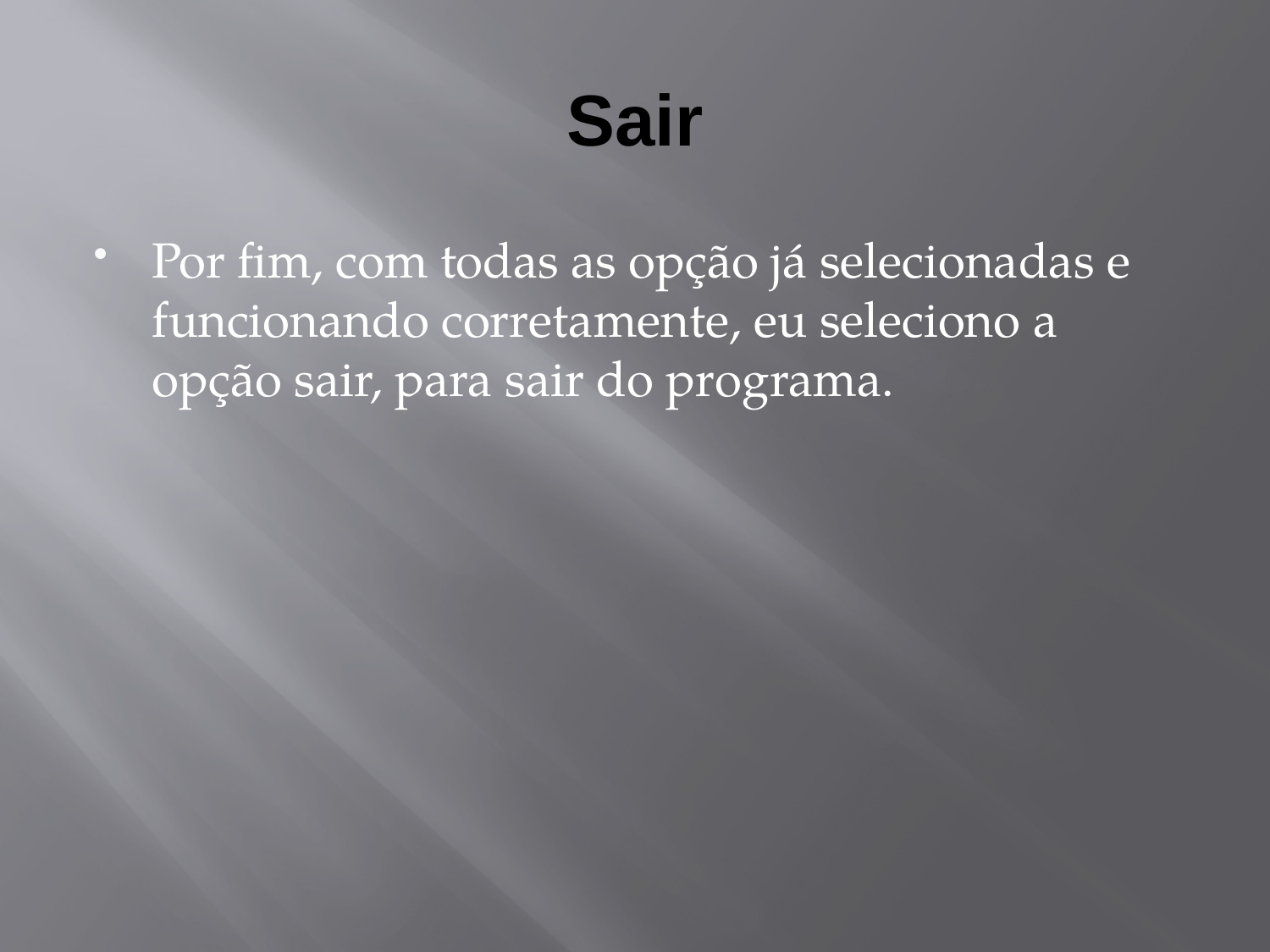

# Sair
Por fim, com todas as opção já selecionadas e funcionando corretamente, eu seleciono a opção sair, para sair do programa.